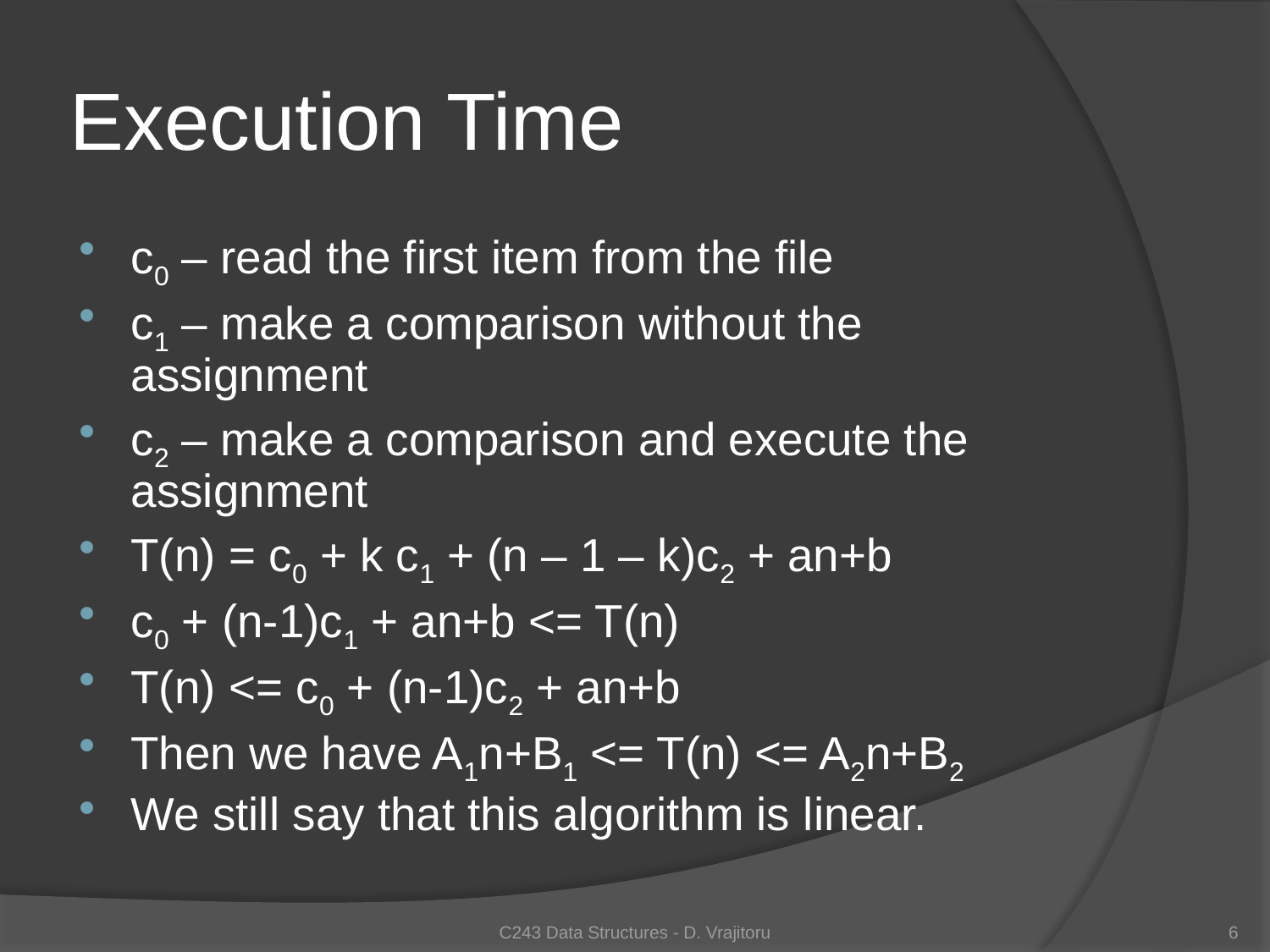

# Execution Time
c0 – read the first item from the file
c1 – make a comparison without the assignment
c2 – make a comparison and execute the assignment
T(n) = c0 + k c1 + (n – 1 – k)c2 + an+b
c0 + (n-1)c1 + an+b <= T(n)
T(n) <= c0 + (n-1)c2 + an+b
Then we have A1n+B1 <= T(n) <= A2n+B2
We still say that this algorithm is linear.
C243 Data Structures - D. Vrajitoru
6